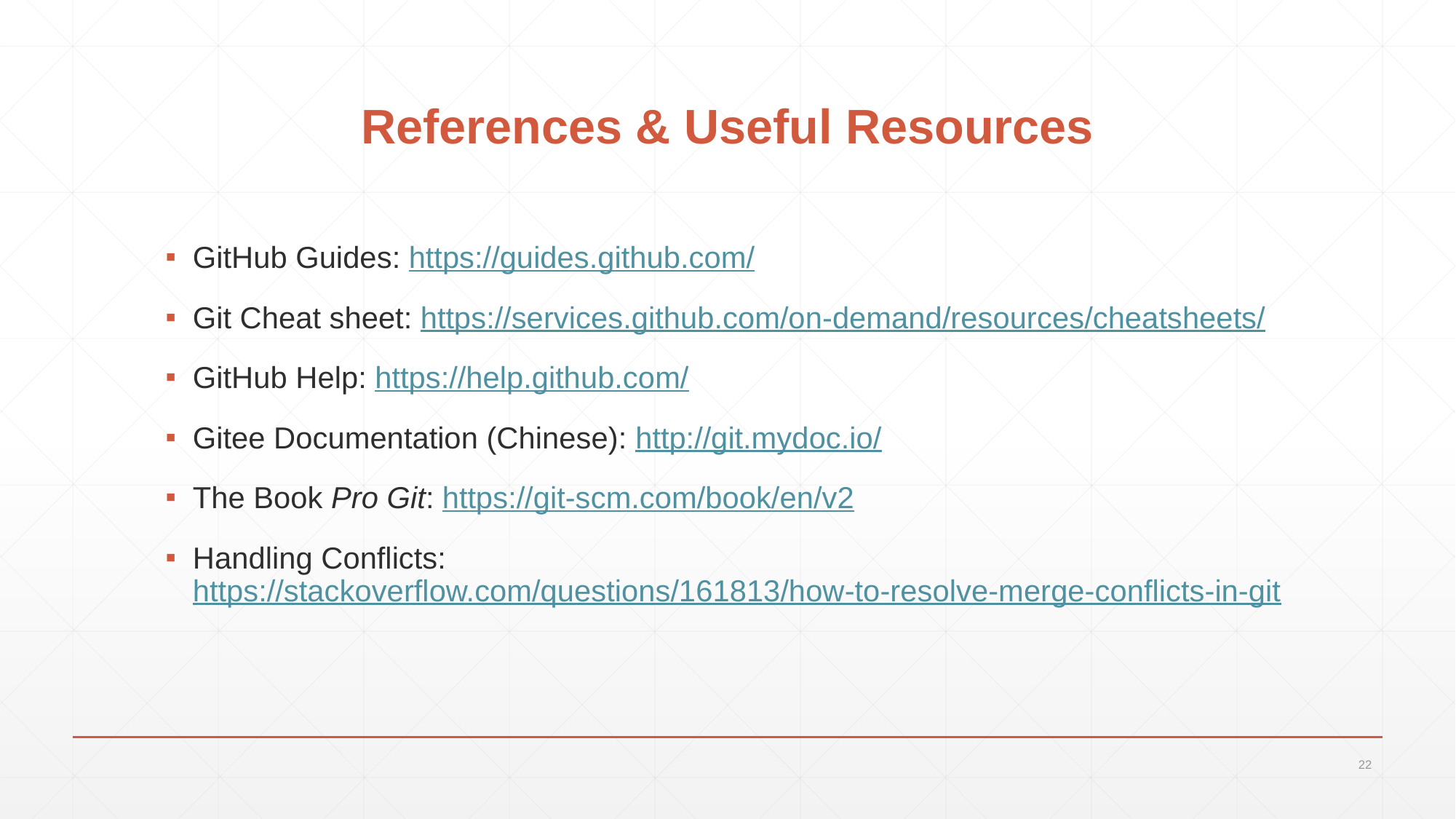

# References & Useful Resources
GitHub Guides: https://guides.github.com/
Git Cheat sheet: https://services.github.com/on-demand/resources/cheatsheets/
GitHub Help: https://help.github.com/
Gitee Documentation (Chinese): http://git.mydoc.io/
The Book Pro Git: https://git-scm.com/book/en/v2
Handling Conflicts: https://stackoverflow.com/questions/161813/how-to-resolve-merge-conflicts-in-git
22